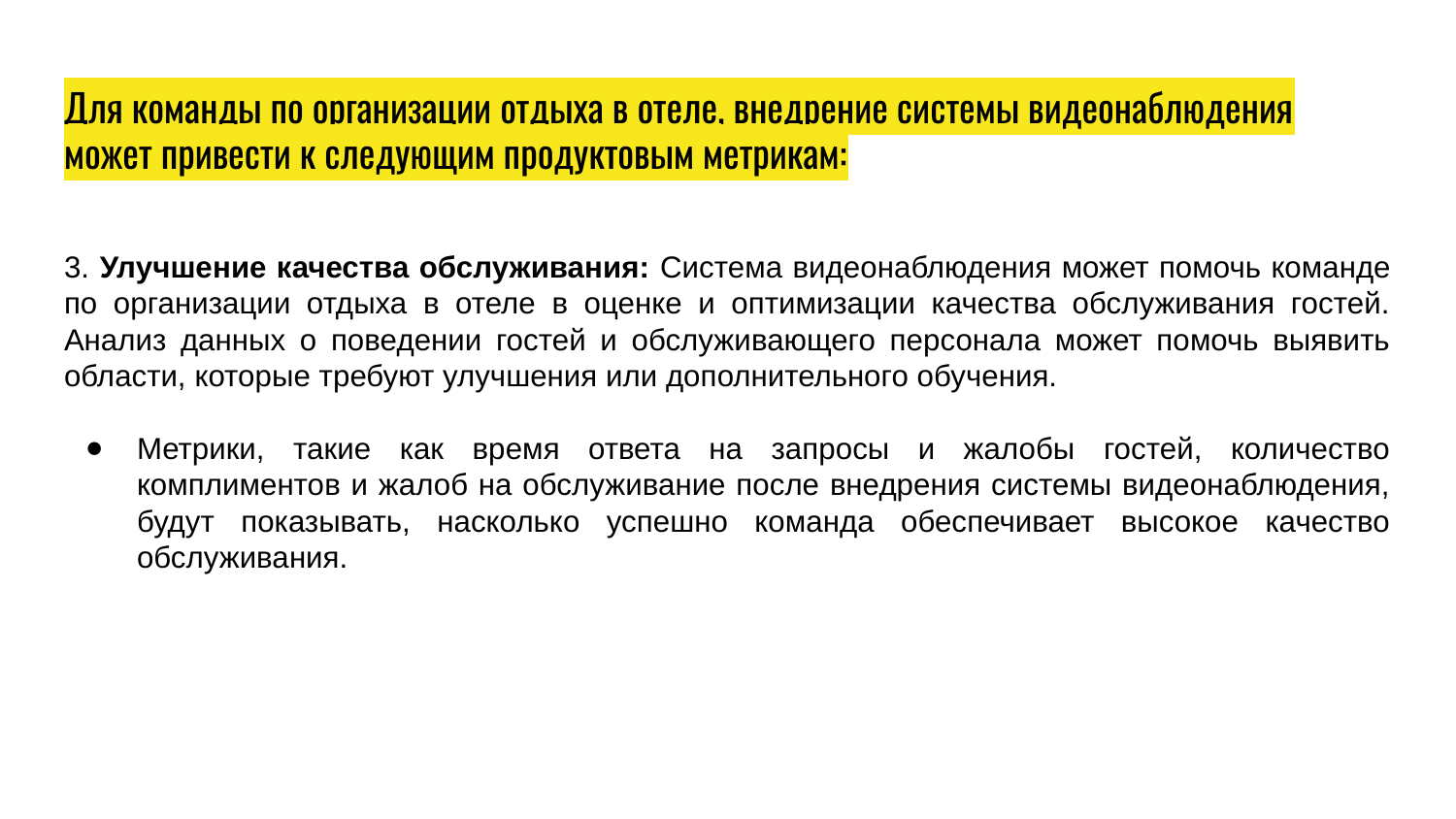

# Для команды по организации отдыха в отеле, внедрение системы видеонаблюдения может привести к следующим продуктовым метрикам:

3. Улучшение качества обслуживания: Система видеонаблюдения может помочь команде по организации отдыха в отеле в оценке и оптимизации качества обслуживания гостей. Анализ данных о поведении гостей и обслуживающего персонала может помочь выявить области, которые требуют улучшения или дополнительного обучения.

Метрики, такие как время ответа на запросы и жалобы гостей, количество комплиментов и жалоб на обслуживание после внедрения системы видеонаблюдения, будут показывать, насколько успешно команда обеспечивает высокое качество обслуживания.